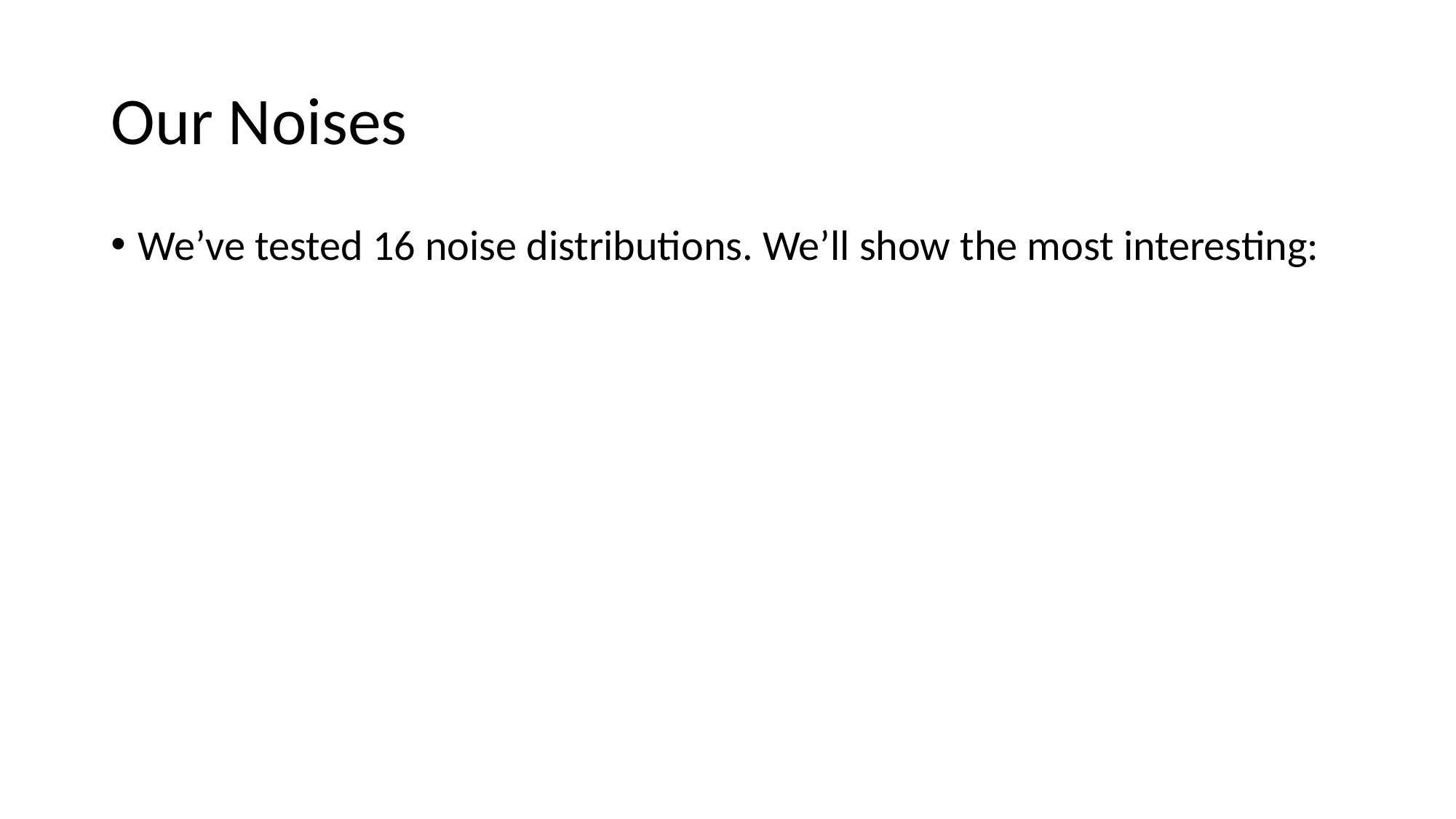

# Our Noises
We’ve tested 16 noise distributions. We’ll show the most interesting: